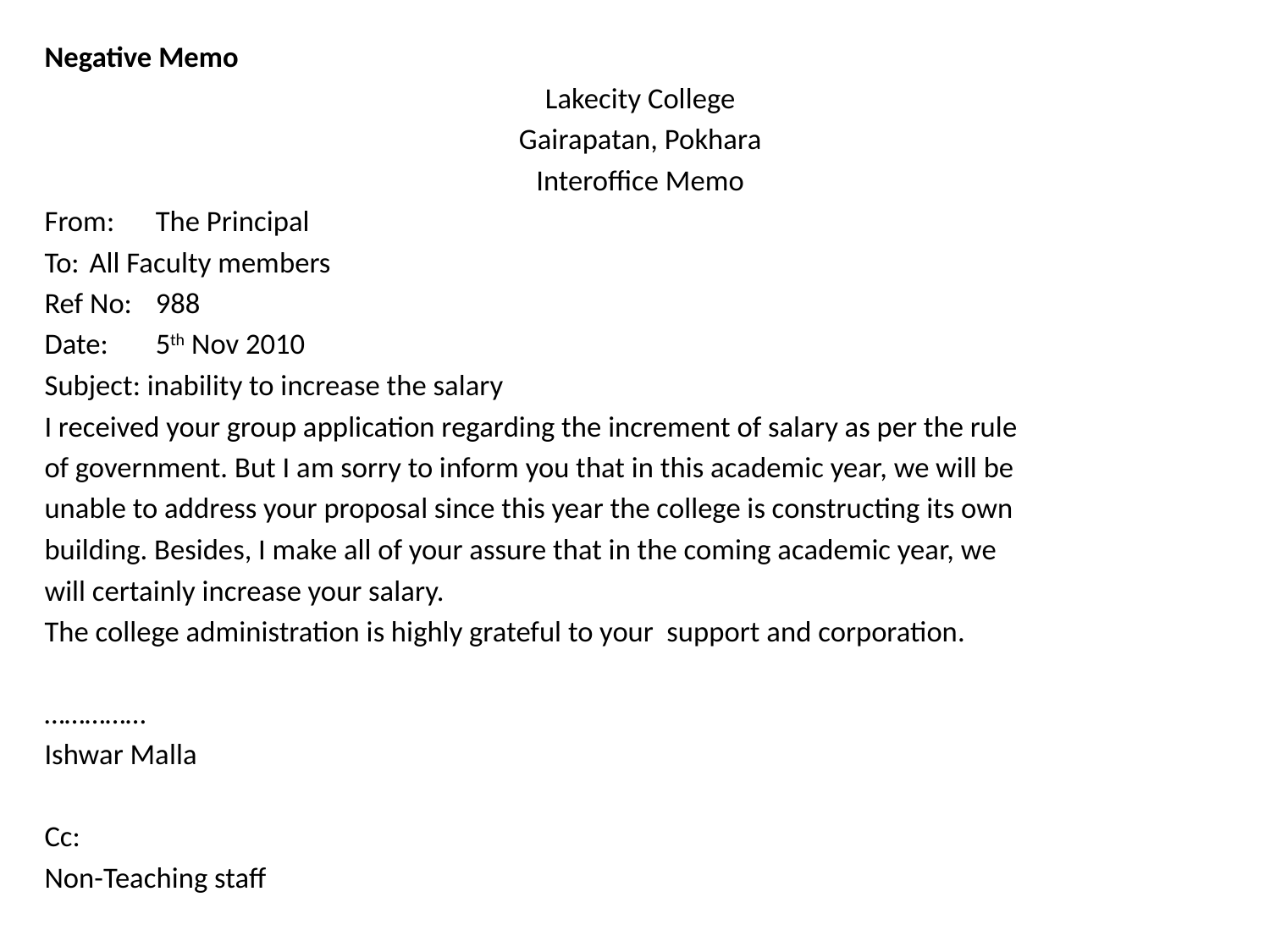

Negative Memo
Lakecity College
Gairapatan, Pokhara
Interoffice Memo
From:	The Principal
To:		All Faculty members
Ref No:	988
Date:	5th Nov 2010
Subject: inability to increase the salary
I received your group application regarding the increment of salary as per the rule
of government. But I am sorry to inform you that in this academic year, we will be
unable to address your proposal since this year the college is constructing its own
building. Besides, I make all of your assure that in the coming academic year, we
will certainly increase your salary.
The college administration is highly grateful to your  support and corporation.

……………
Ishwar Malla

Cc:
Non-Teaching staff